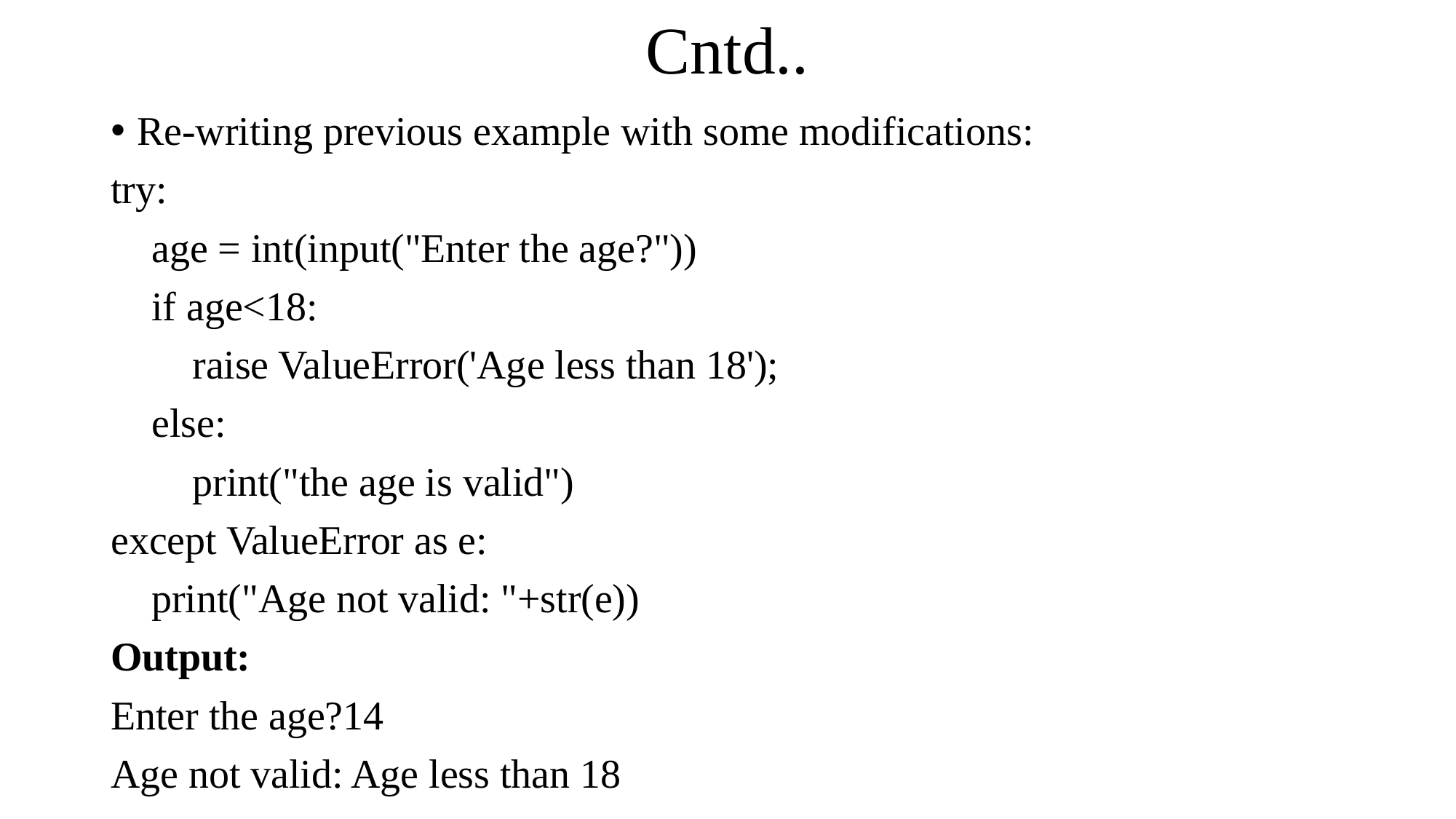

# Cntd..
Re-writing previous example with some modifications:
try:
    age = int(input("Enter the age?"))
    if age<18:
        raise ValueError('Age less than 18');
    else:
        print("the age is valid")
except ValueError as e:
    print("Age not valid: "+str(e))
Output:
Enter the age?14
Age not valid: Age less than 18